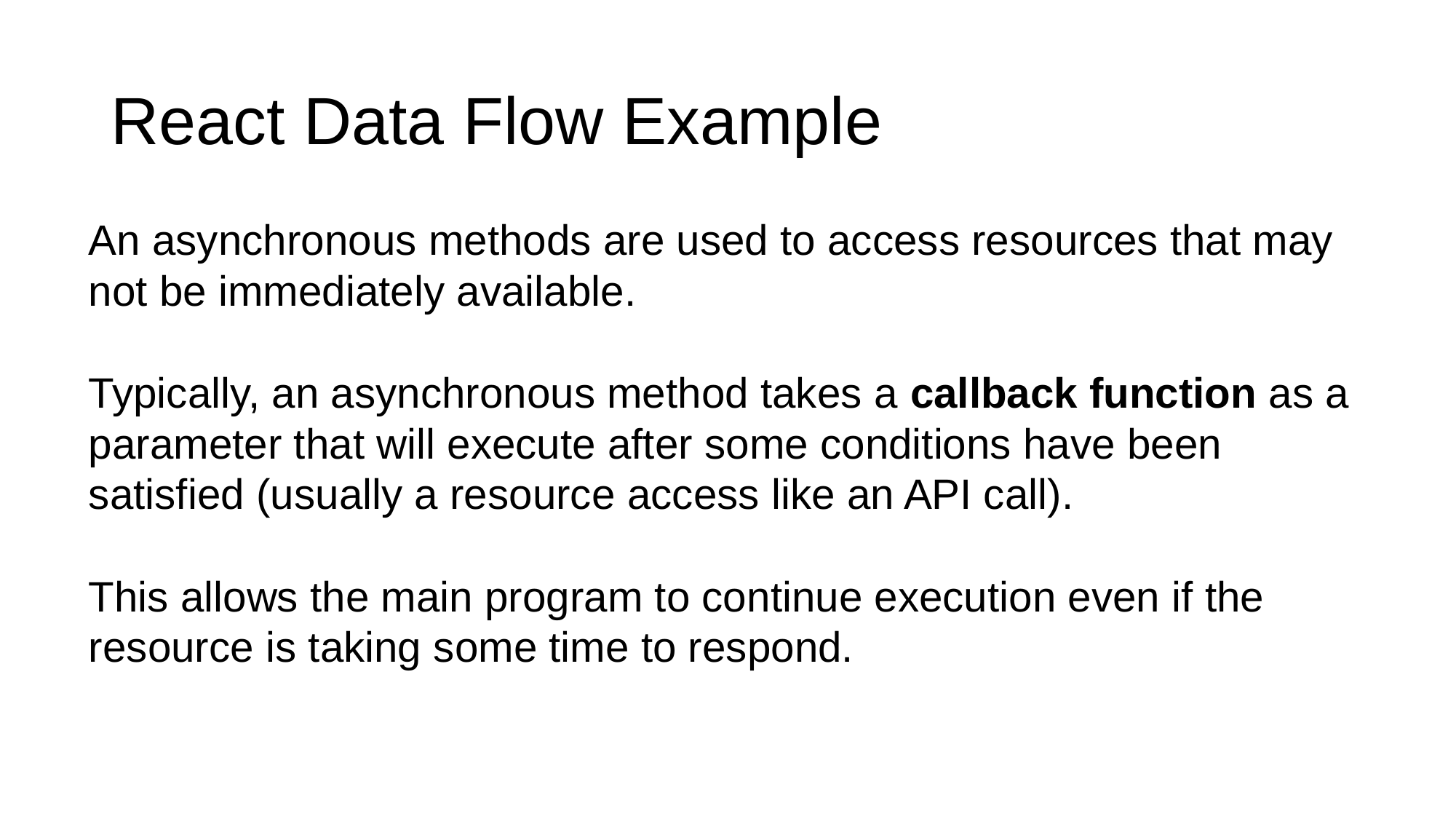

# React Data Flow Example
An asynchronous methods are used to access resources that may not be immediately available.

Typically, an asynchronous method takes a callback function as a parameter that will execute after some conditions have been satisfied (usually a resource access like an API call).

This allows the main program to continue execution even if the resource is taking some time to respond.